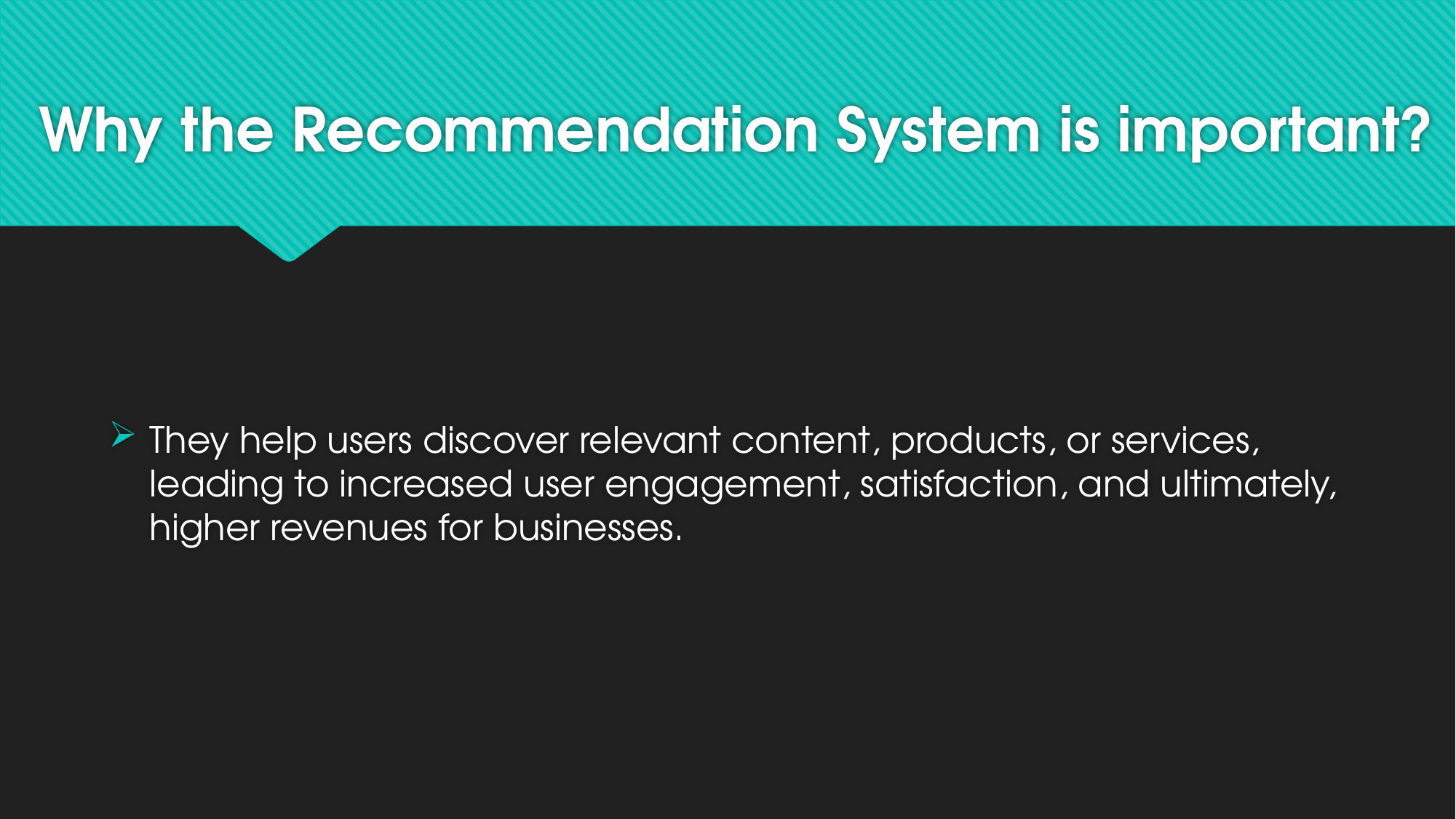

# Why the Recommendation System is important?
They help users discover relevant content, products, or services, leading to increased user engagement, satisfaction, and ultimately, higher revenues for businesses.